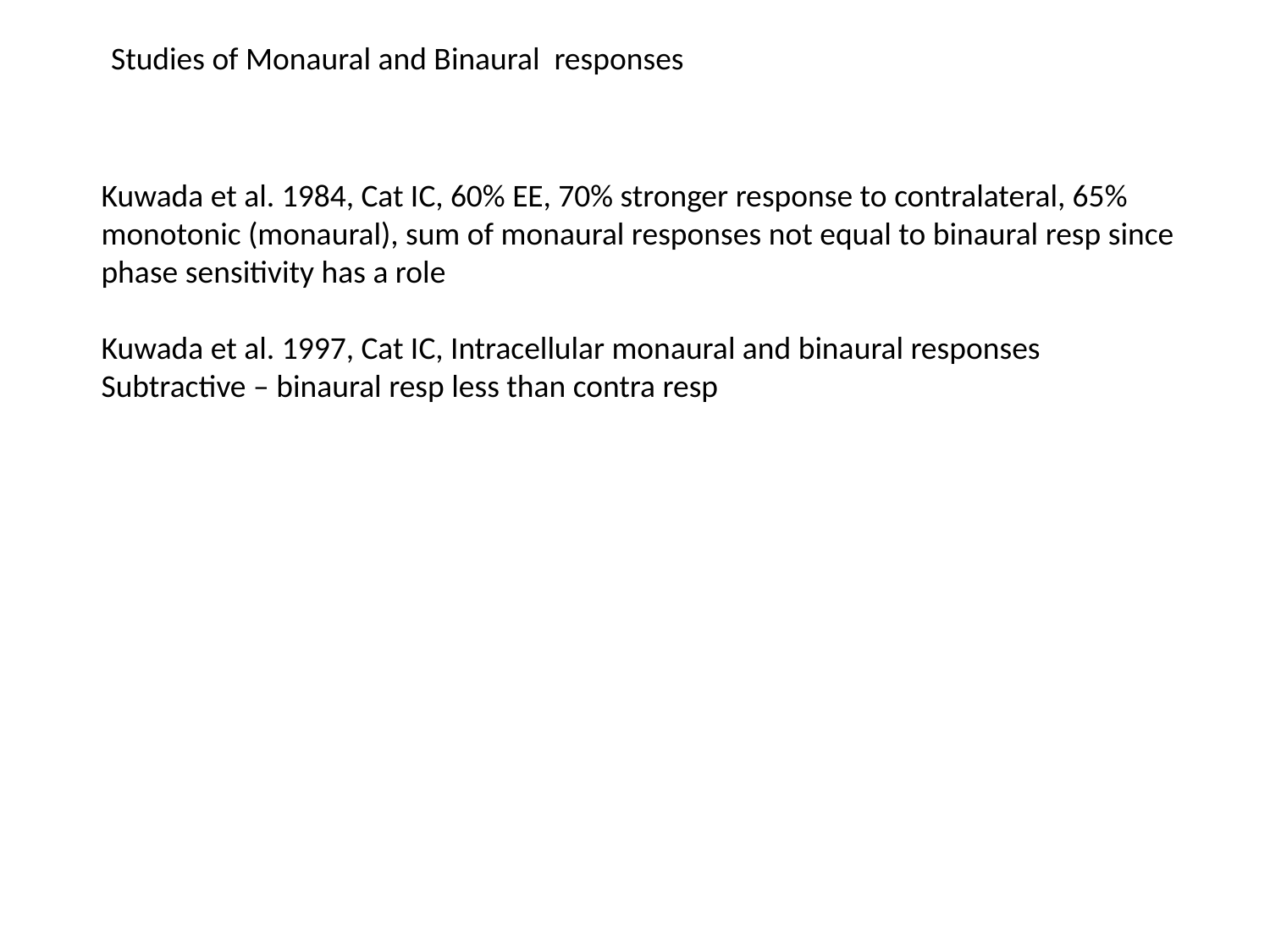

Studies of Monaural and Binaural  responses
Kuwada et al. 1984, Cat IC, 60% EE, 70% stronger response to contralateral, 65% monotonic (monaural), sum of monaural responses not equal to binaural resp since phase sensitivity has a role

Kuwada et al. 1997, Cat IC, Intracellular monaural and binaural responses
Subtractive – binaural resp less than contra resp